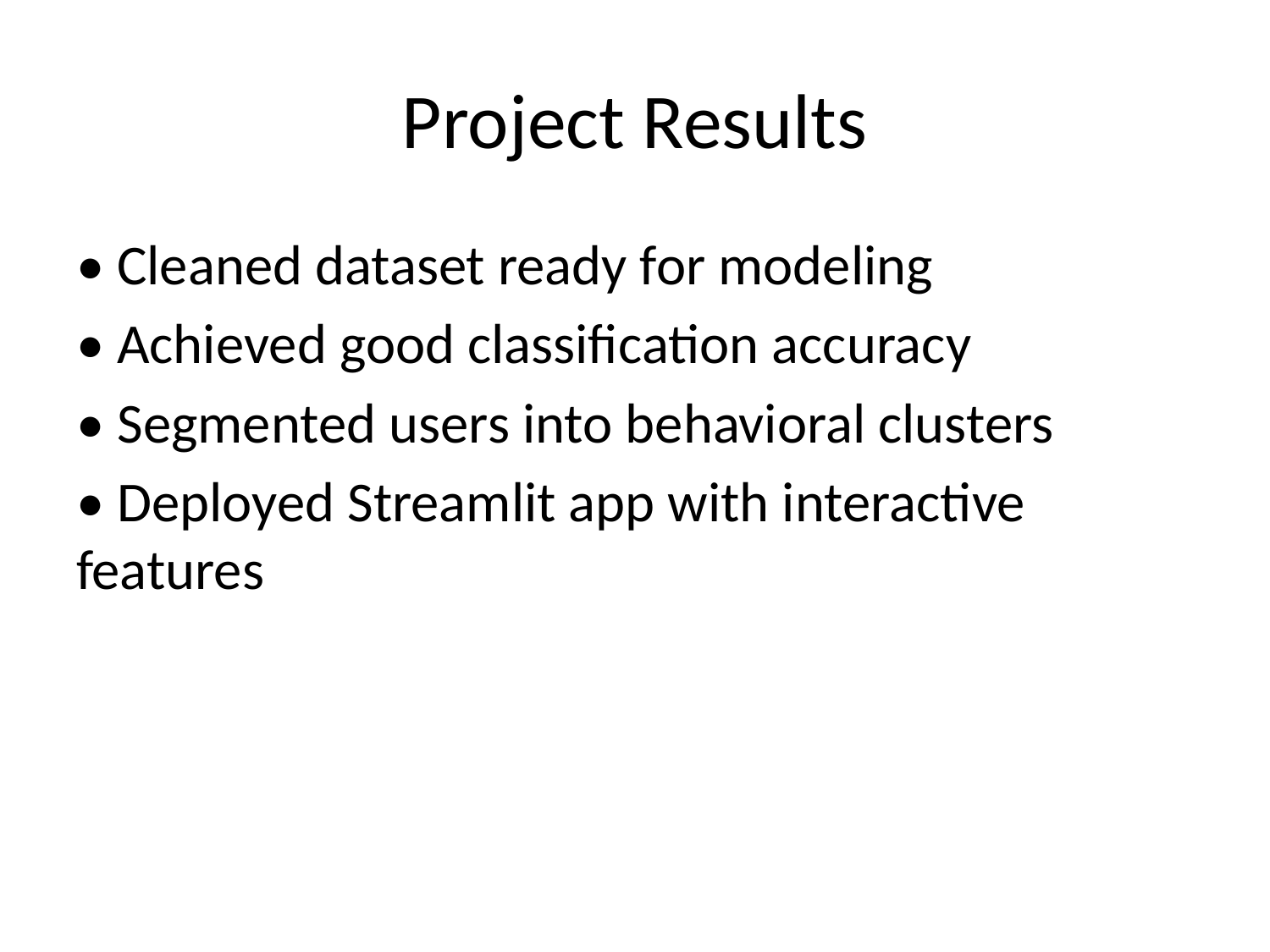

# Project Results
• Cleaned dataset ready for modeling
• Achieved good classification accuracy
• Segmented users into behavioral clusters
• Deployed Streamlit app with interactive features